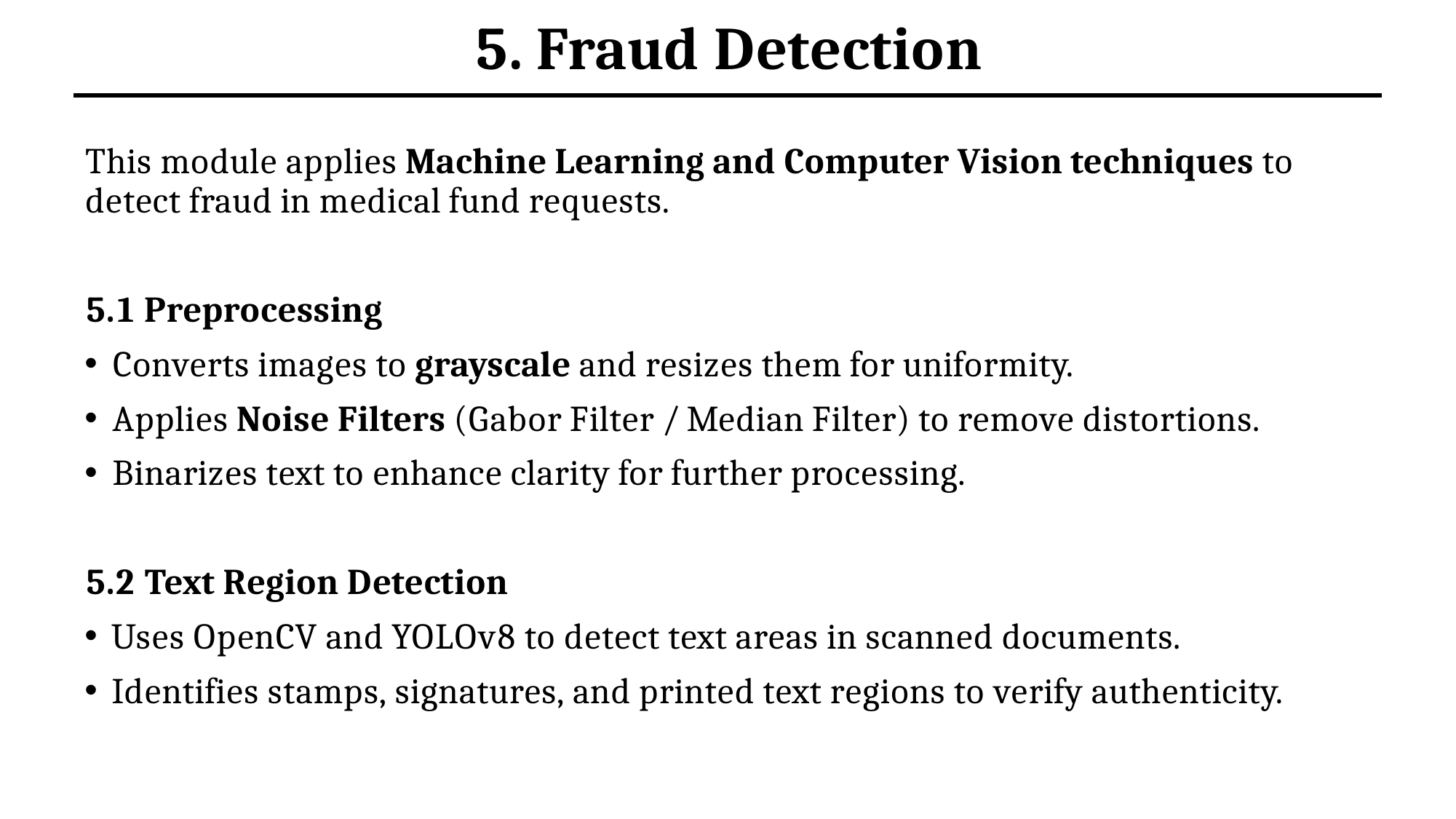

# 5. Fraud Detection
This module applies Machine Learning and Computer Vision techniques to detect fraud in medical fund requests.

5.1 Preprocessing
Converts images to grayscale and resizes them for uniformity.
Applies Noise Filters (Gabor Filter / Median Filter) to remove distortions.
Binarizes text to enhance clarity for further processing.

5.2 Text Region Detection
Uses OpenCV and YOLOv8 to detect text areas in scanned documents.
Identifies stamps, signatures, and printed text regions to verify authenticity.